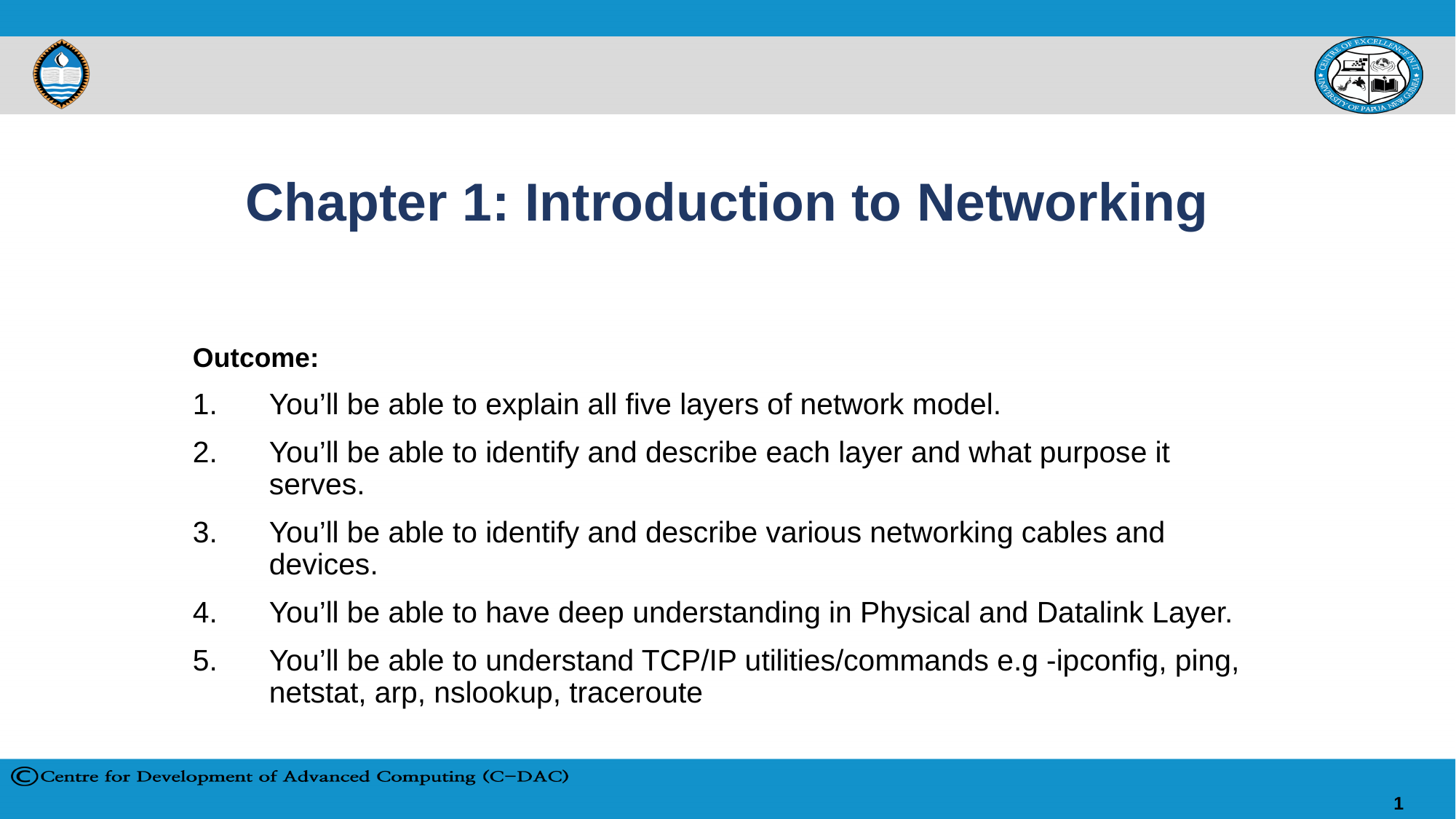

# Chapter 1: Introduction to Networking

Outcome:
You’ll be able to explain all five layers of network model.
You’ll be able to identify and describe each layer and what purpose it serves.
You’ll be able to identify and describe various networking cables and devices.
You’ll be able to have deep understanding in Physical and Datalink Layer.
You’ll be able to understand TCP/IP utilities/commands e.g -ipconfig, ping, netstat, arp, nslookup, traceroute

1